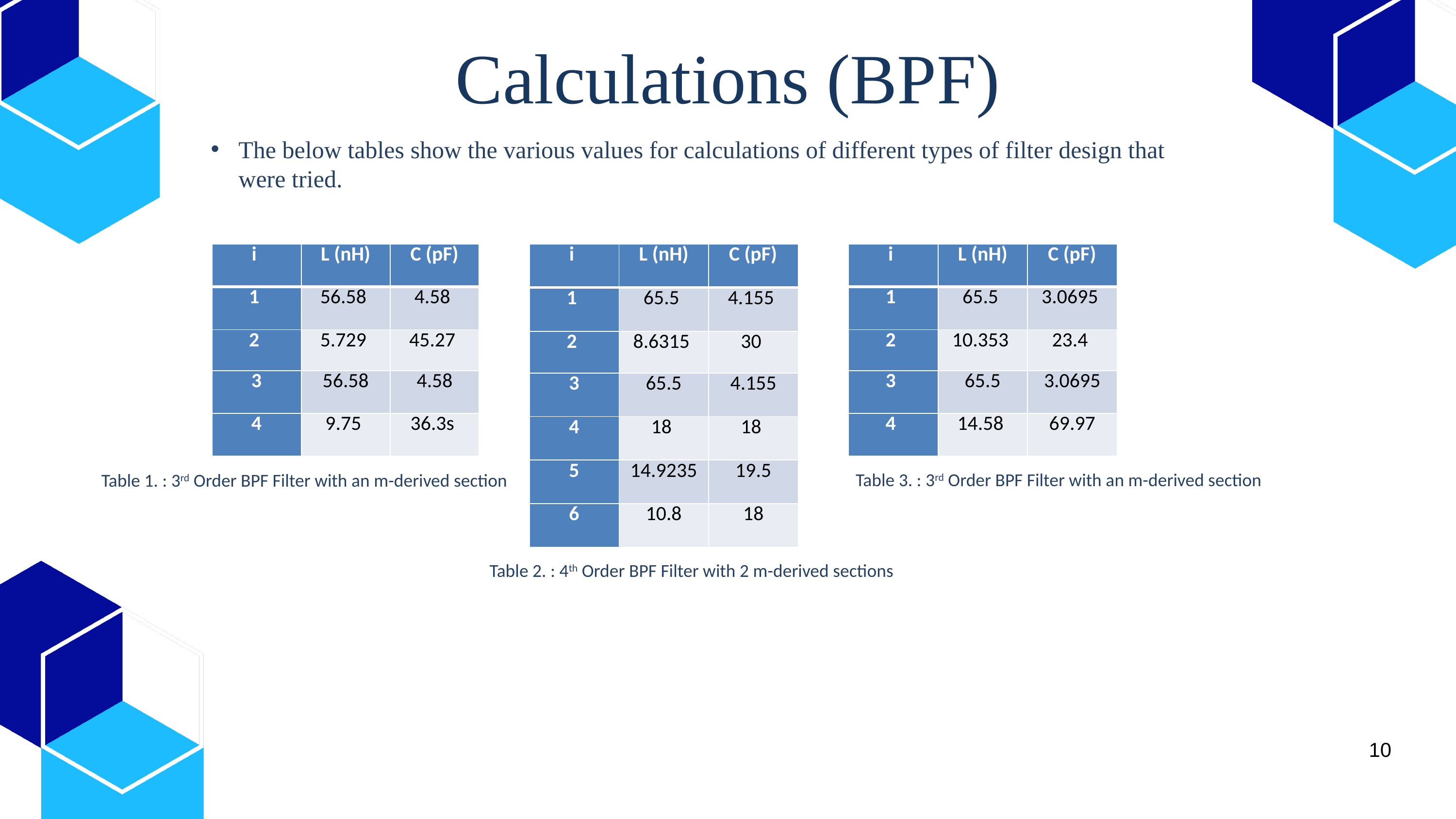

Calculations (BPF)
The below tables show the various values for calculations of different types of filter design that were tried.
| i | L (nH) | C (pF) |
| --- | --- | --- |
| 1 | 56.58 | 4.58 |
| 2 | 5.729 | 45.27 |
| 3 | 56.58 | 4.58 |
| 4 | 9.75 | 36.3s |
| i | L (nH) | C (pF) |
| --- | --- | --- |
| 1 | 65.5 | 4.155 |
| 2 | 8.6315 | 30 |
| 3 | 65.5 | 4.155 |
| 4 | 18 | 18 |
| 5 | 14.9235 | 19.5 |
| 6 | 10.8 | 18 |
| i | L (nH) | C (pF) |
| --- | --- | --- |
| 1 | 65.5 | 3.0695 |
| 2 | 10.353 | 23.4 |
| 3 | 65.5 | 3.0695 |
| 4 | 14.58 | 69.97 |
Table 3. : 3rd Order BPF Filter with an m-derived section

Table 1. : 3rd Order BPF Filter with an m-derived section
Table 2. : 4th Order BPF Filter with 2 m-derived sections

10